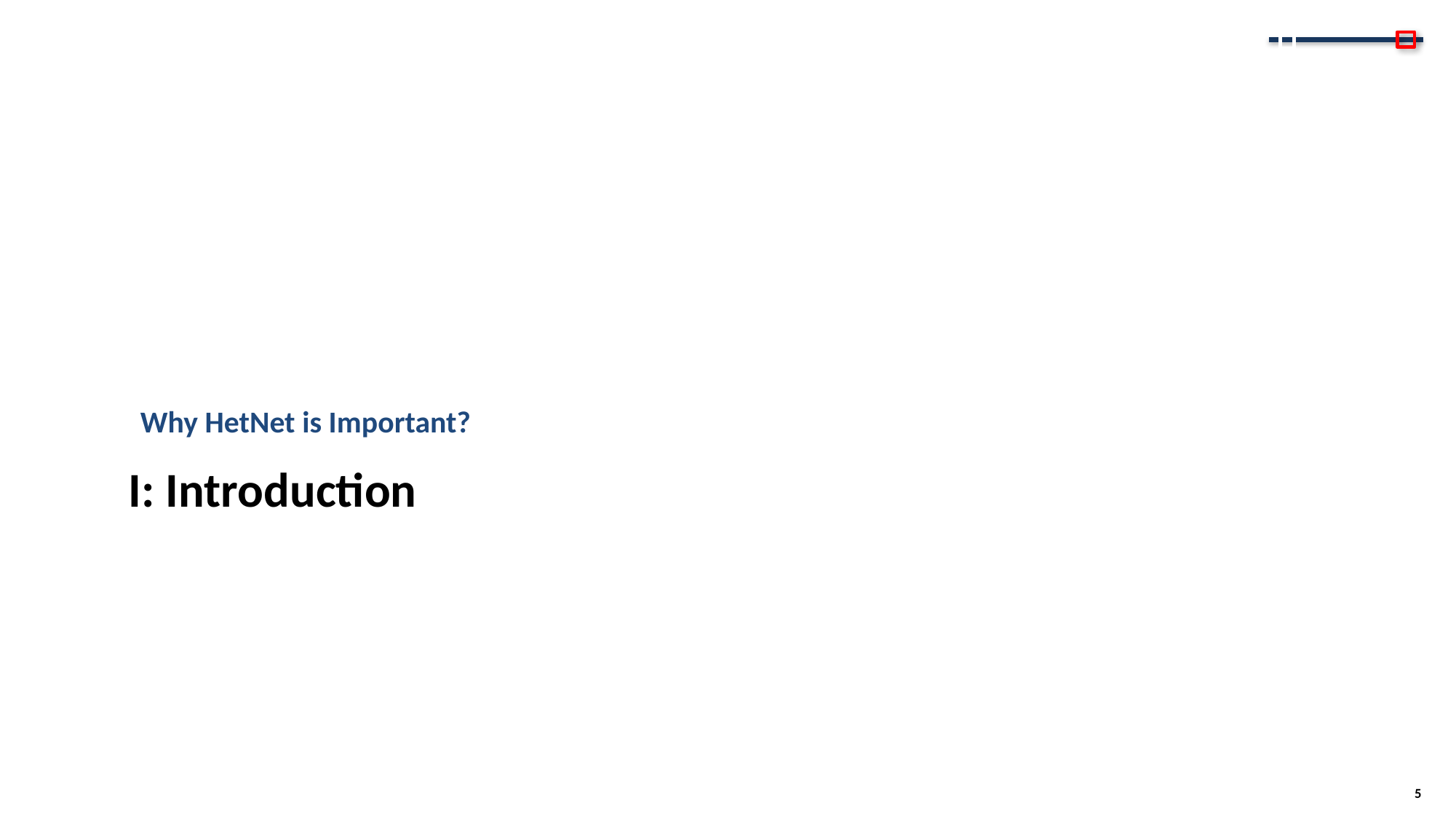

Why HetNet is Important?
# I: Introduction

5